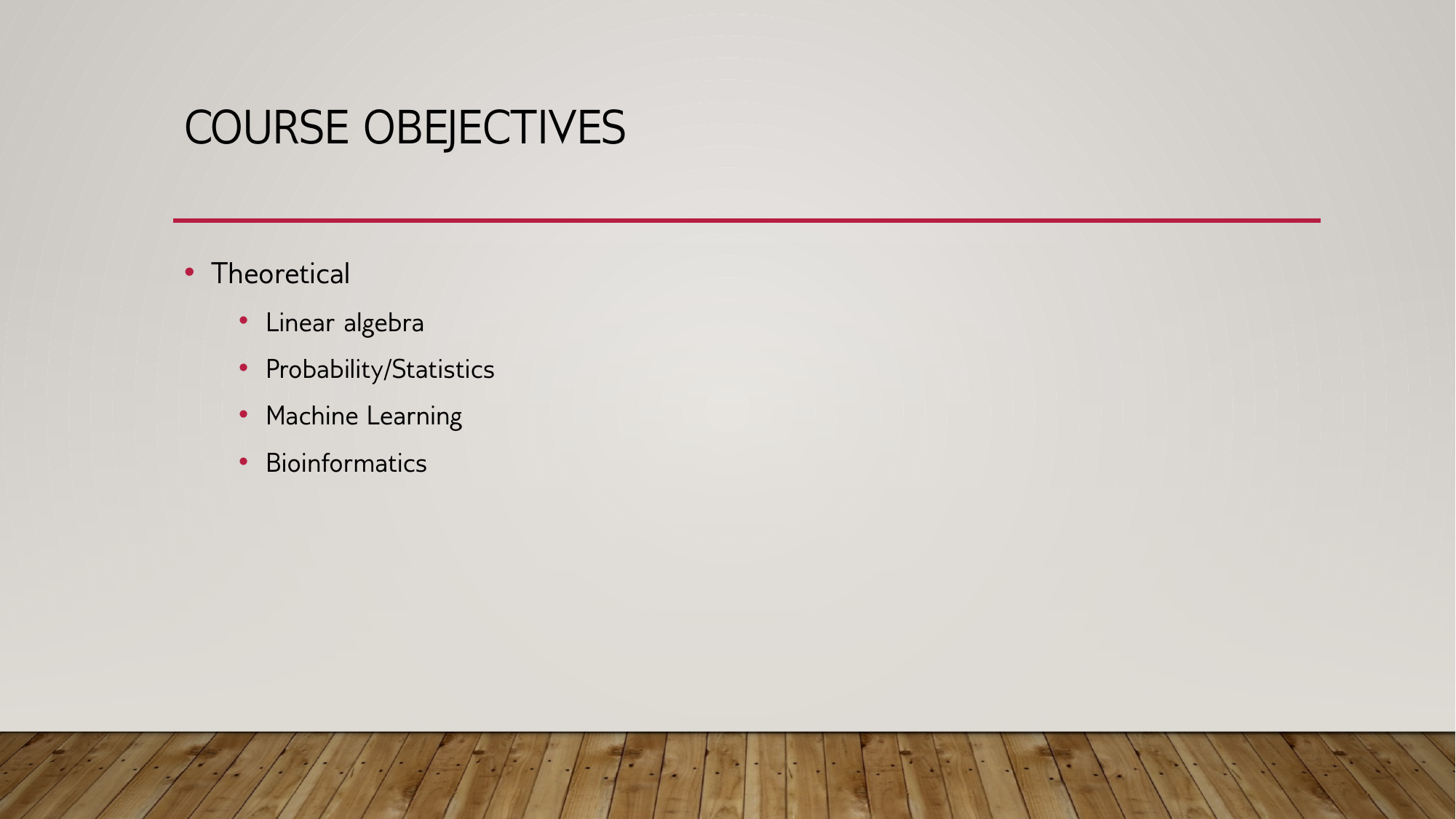

# Course Obejectives
Theoretical
Linear algebra
Probability/Statistics
Machine Learning
Bioinformatics